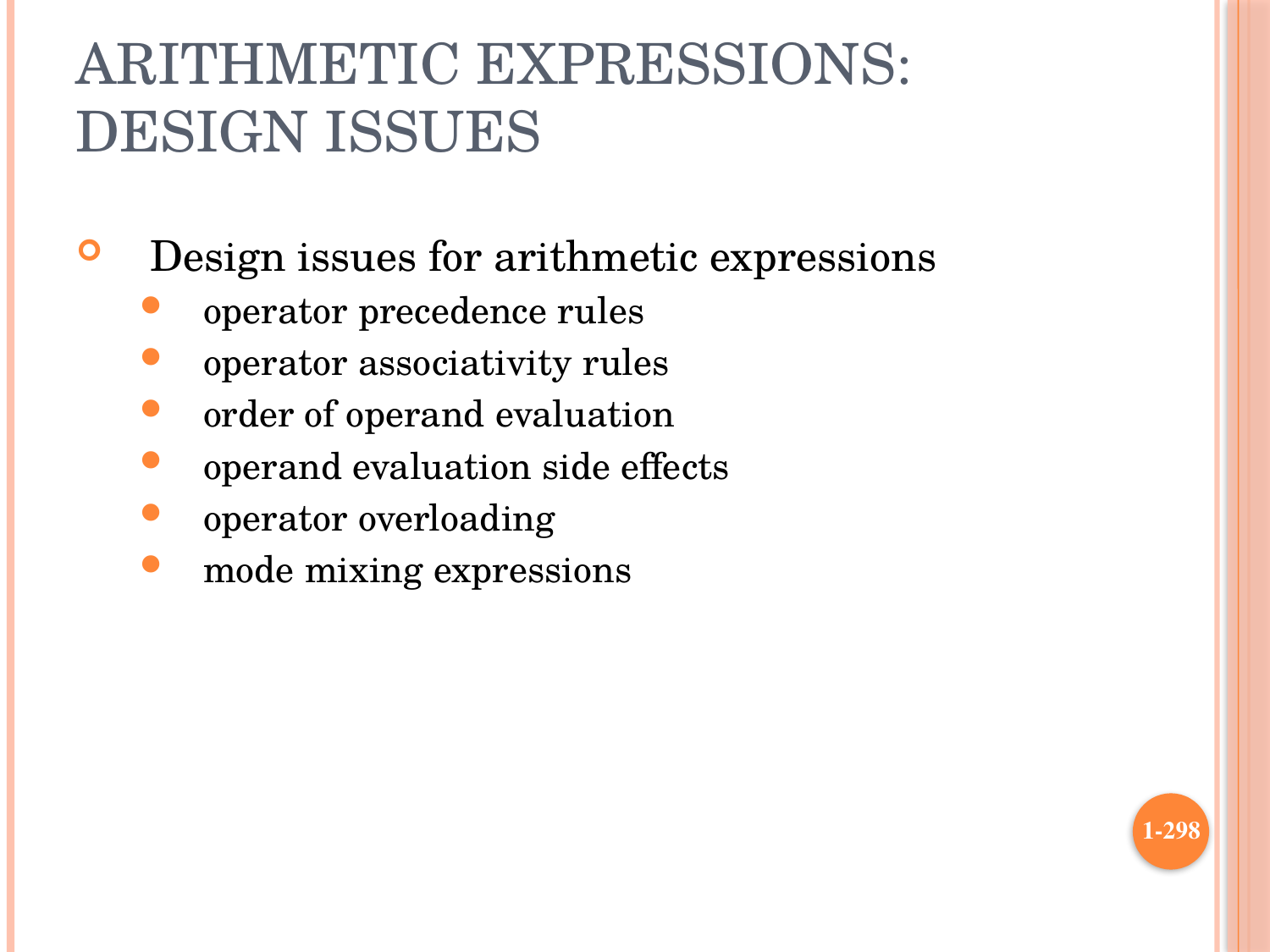

# Arithmetic Expressions: Design Issues
Design issues for arithmetic expressions
operator precedence rules
operator associativity rules
order of operand evaluation
operand evaluation side effects
operator overloading
mode mixing expressions
1-298